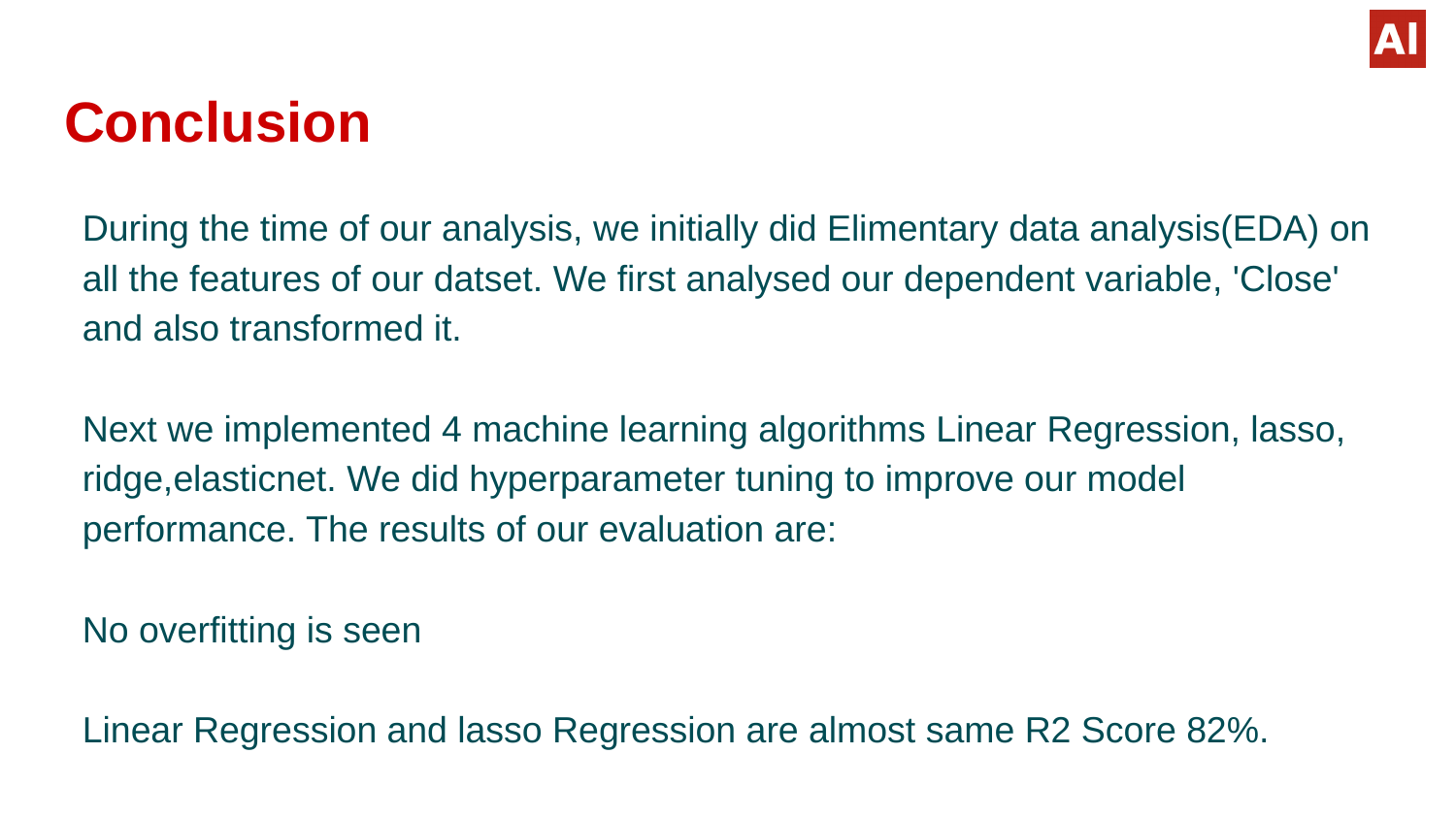

# Conclusion
During the time of our analysis, we initially did Elimentary data analysis(EDA) on all the features of our datset. We first analysed our dependent variable, 'Close' and also transformed it.

Next we implemented 4 machine learning algorithms Linear Regression, lasso, ridge,elasticnet. We did hyperparameter tuning to improve our model performance. The results of our evaluation are:

No overfitting is seen

Linear Regression and lasso Regression are almost same R2 Score 82%.